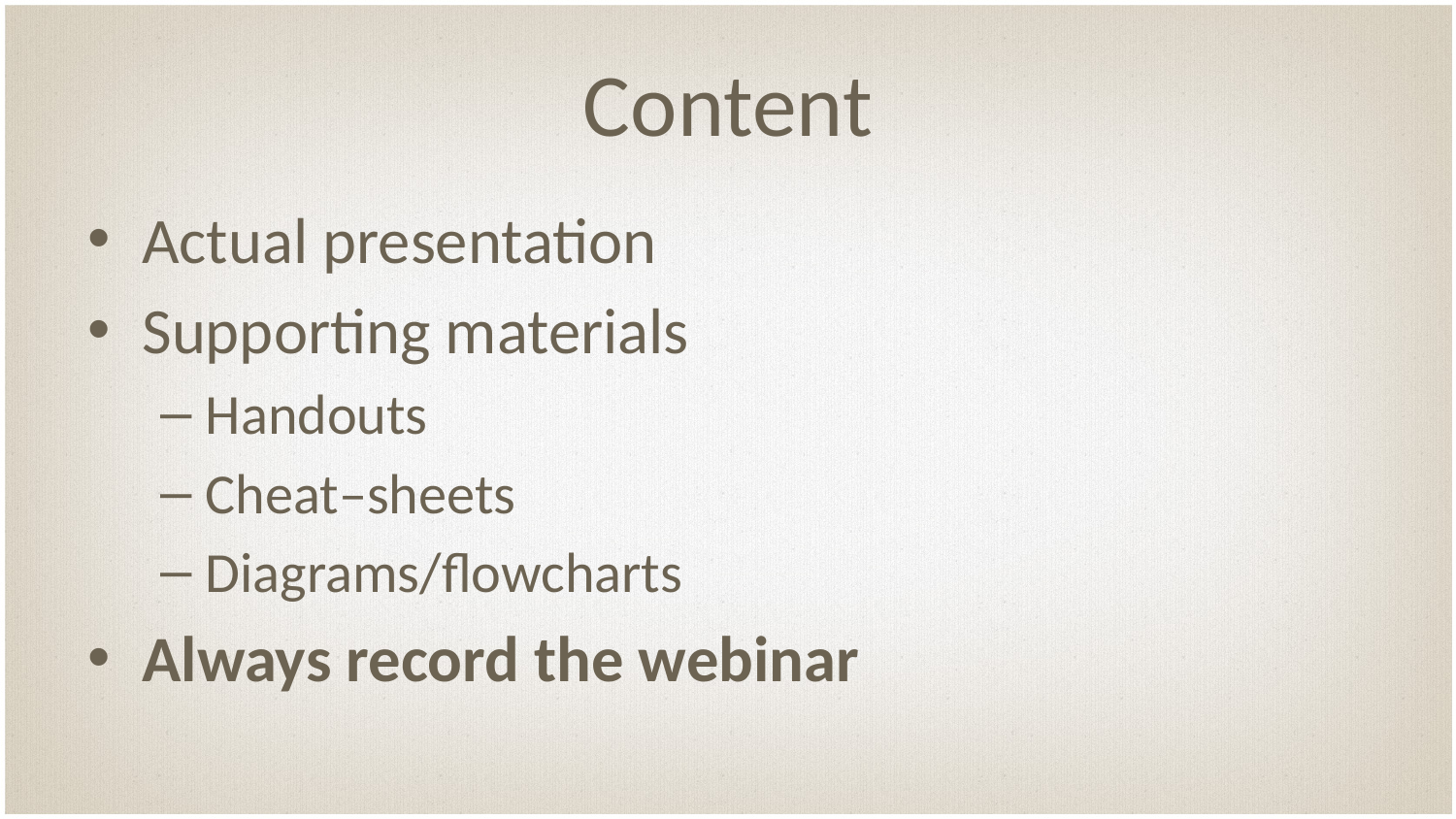

# Content
Actual presentation
Supporting materials
Handouts
Cheat–sheets
Diagrams/flowcharts
Always record the webinar